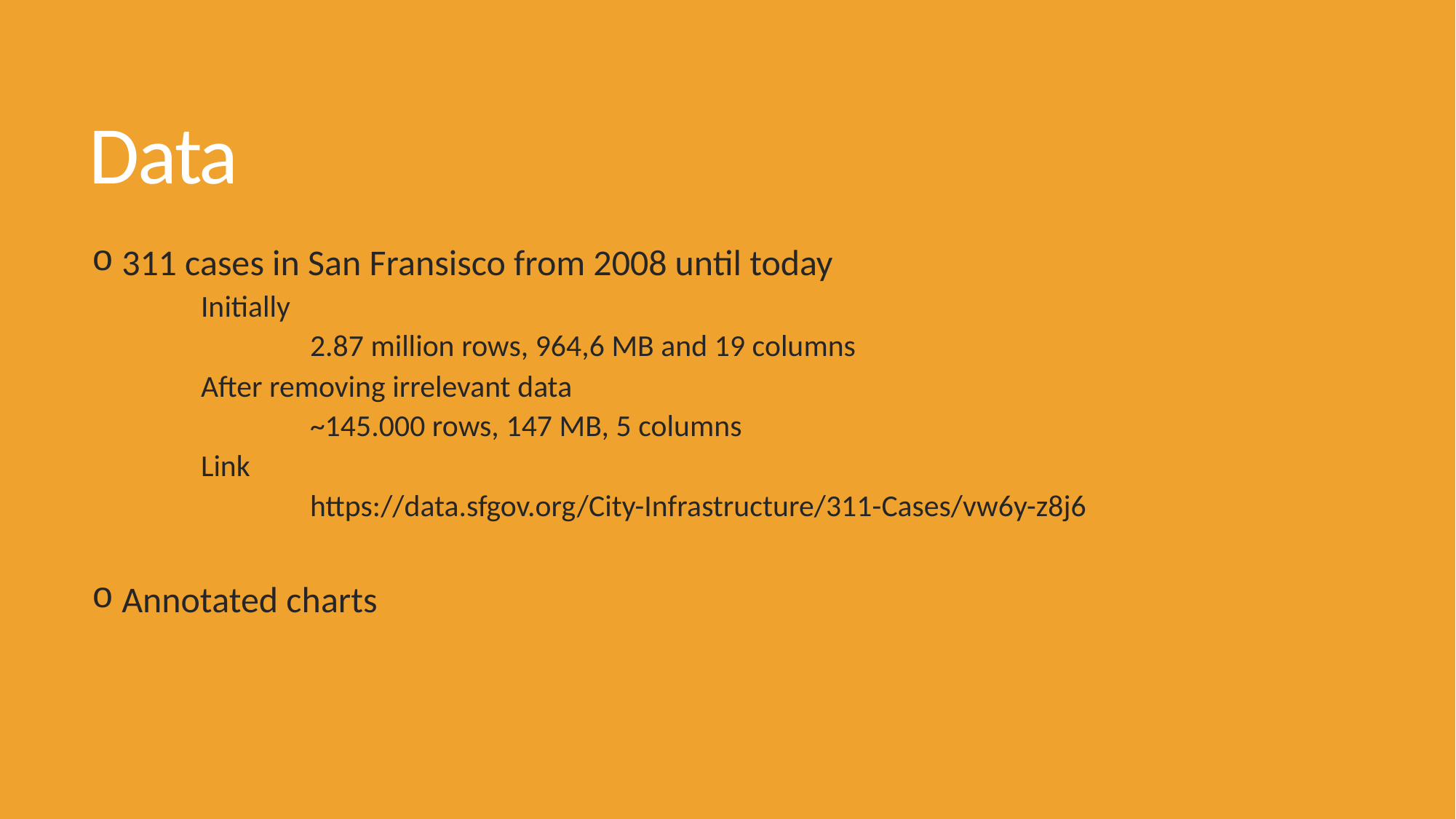

# Data
 311 cases in San Fransisco from 2008 until today
	Initially
		2.87 million rows, 964,6 MB and 19 columns
	After removing irrelevant data
		~145.000 rows, 147 MB, 5 columns
	Link
		https://data.sfgov.org/City-Infrastructure/311-Cases/vw6y-z8j6

 Annotated charts